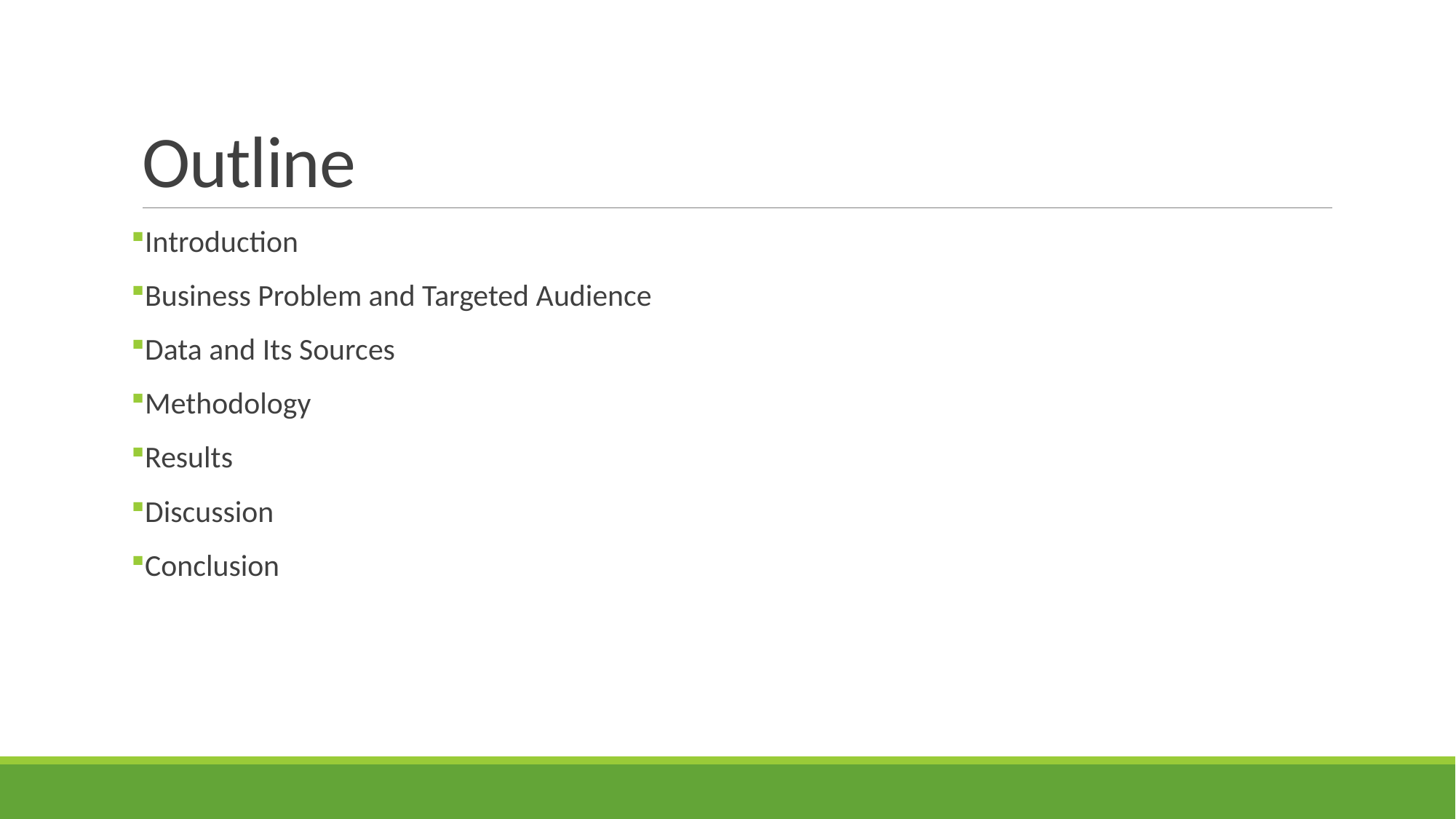

# Outline
Introduction
Business Problem and Targeted Audience
Data and Its Sources
Methodology
Results
Discussion
Conclusion